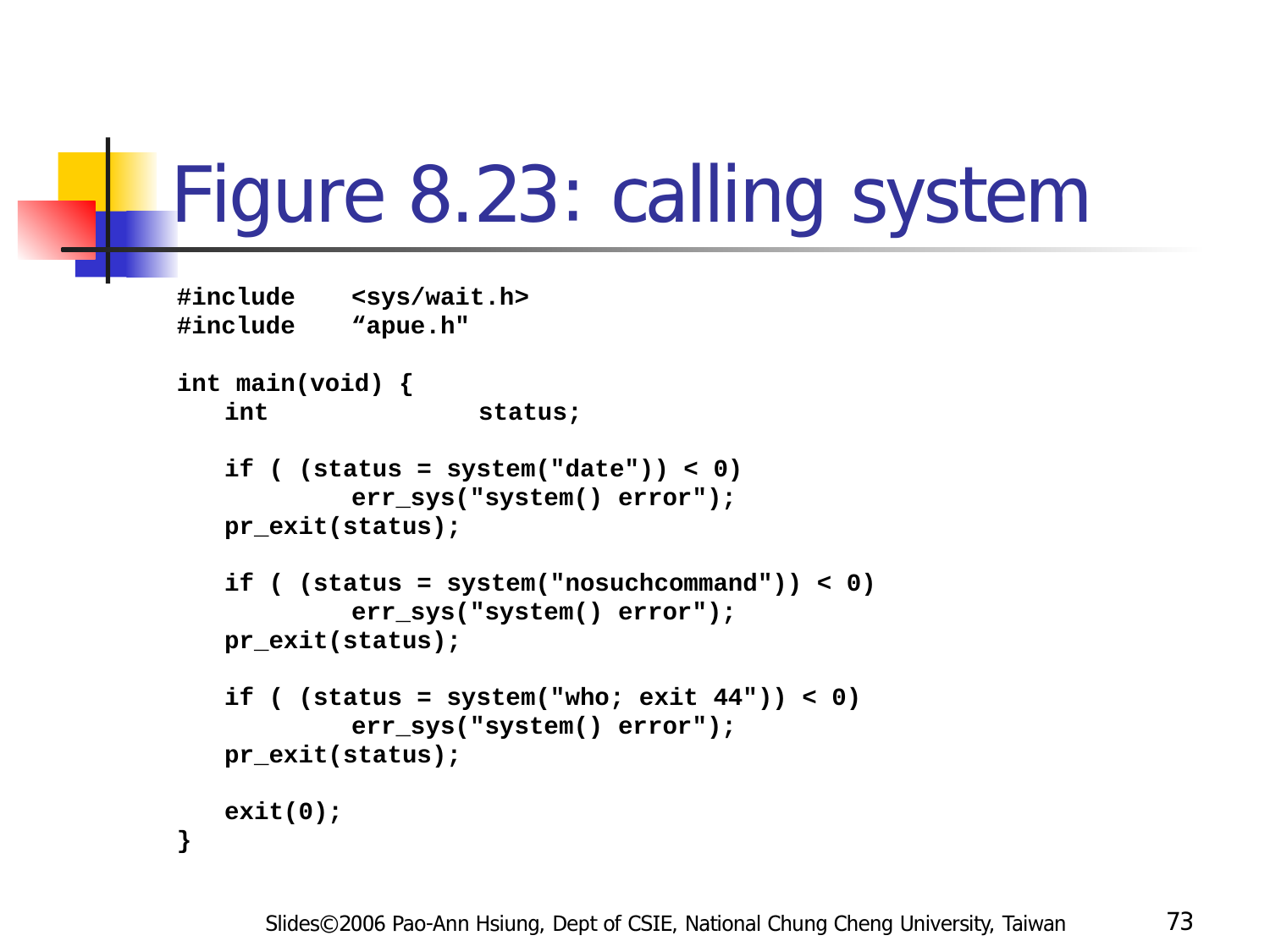

# Figure 8.23: calling system
#include	<sys/wait.h>
#include	“apue.h"

int main(void) {
	int		status;

	if ( (status = system("date")) < 0)
		err_sys("system() error");
	pr_exit(status);

	if ( (status = system("nosuchcommand")) < 0)
		err_sys("system() error");
	pr_exit(status);

	if ( (status = system("who; exit 44")) < 0)
		err_sys("system() error");
	pr_exit(status);

	exit(0);
}

Slides©2006 Pao-Ann Hsiung, Dept of CSIE, National Chung Cheng University, Taiwan
73